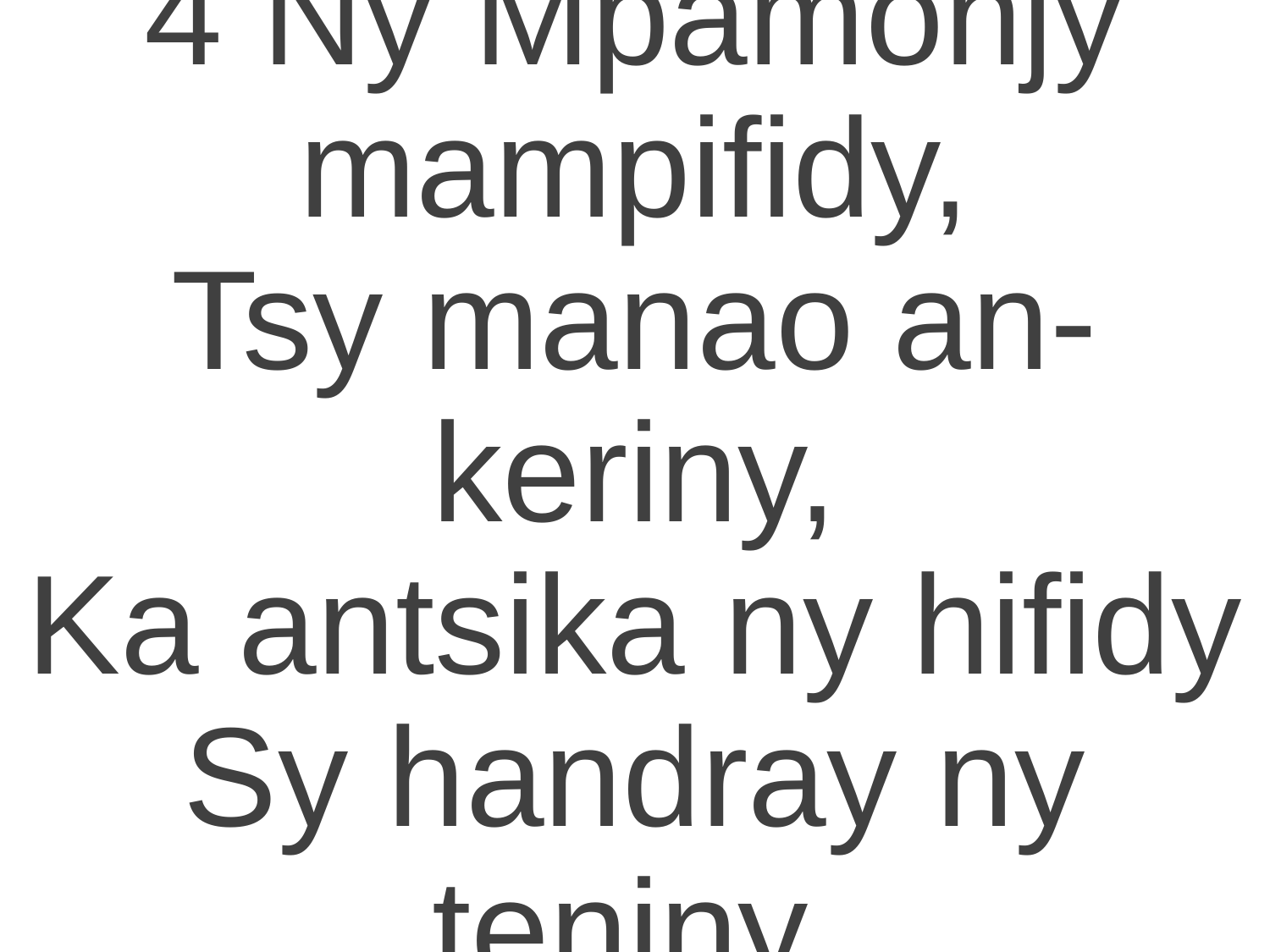

4 Ny Mpamonjy mampifidy,
Tsy manao an-keriny,
Ka antsika ny hifidy
Sy handray ny teniny.